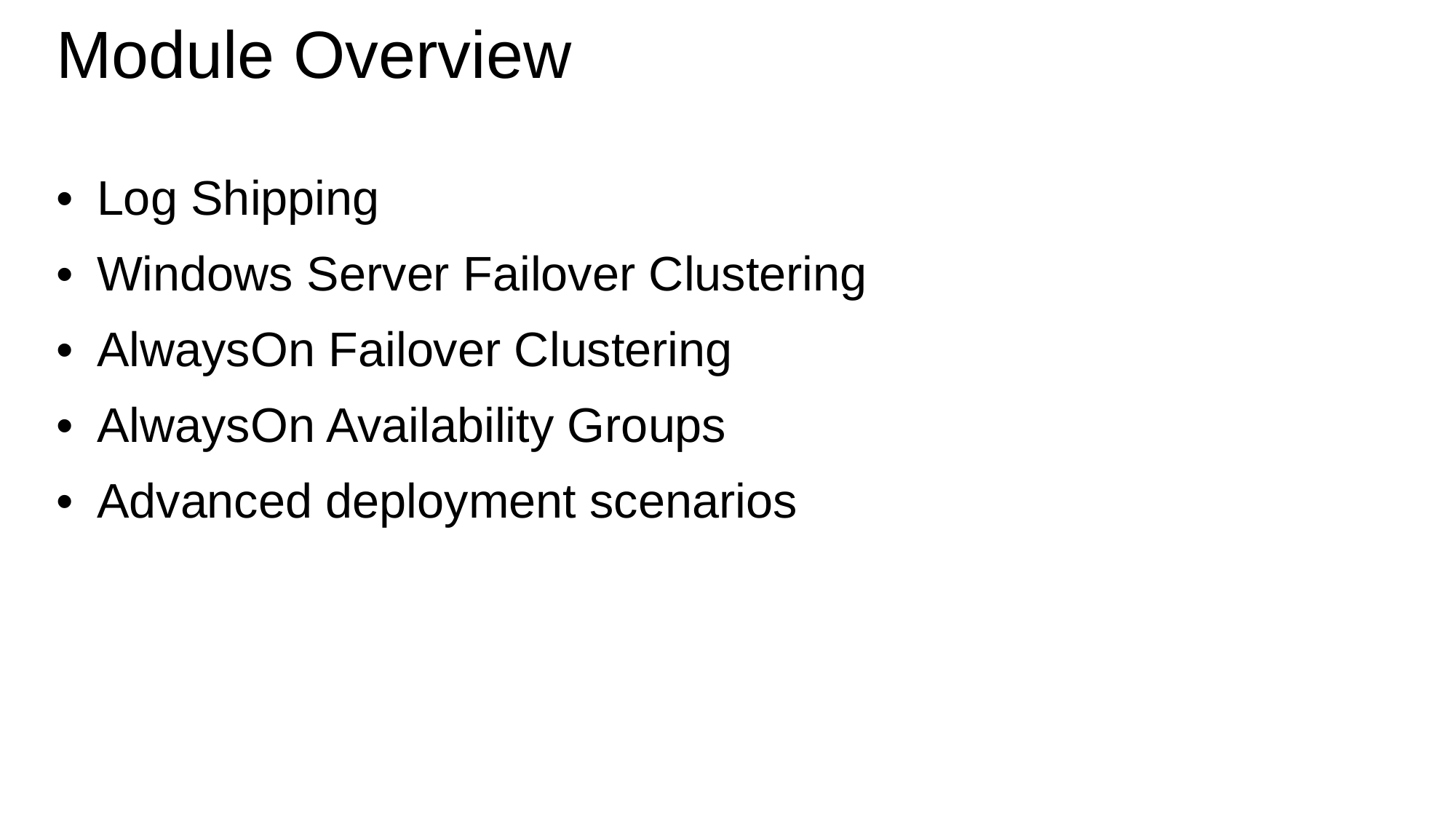

# Module Overview
Log Shipping
Windows Server Failover Clustering
AlwaysOn Failover Clustering
AlwaysOn Availability Groups
Advanced deployment scenarios